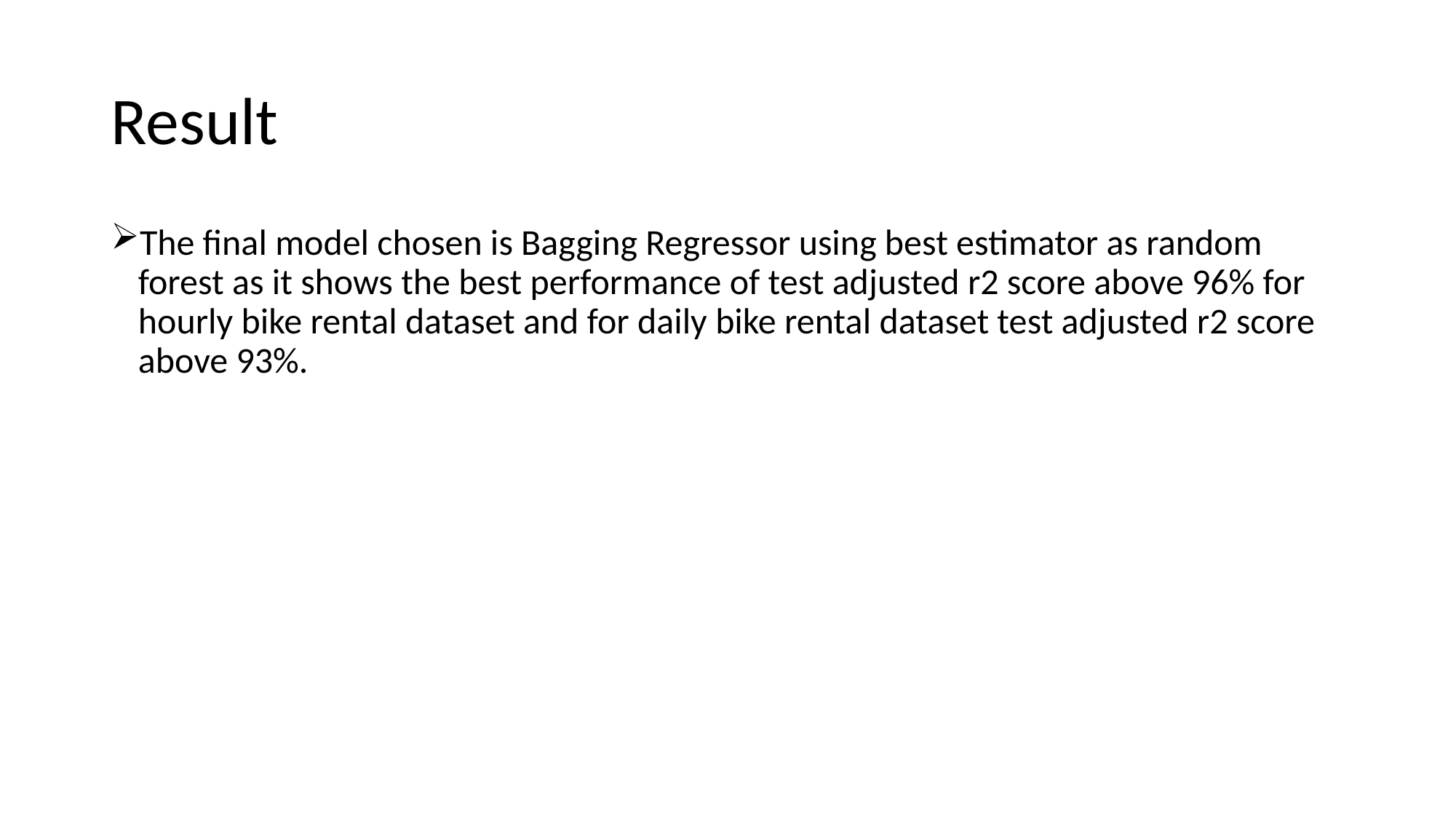

# Result
The final model chosen is Bagging Regressor using best estimator as random forest as it shows the best performance of test adjusted r2 score above 96% for hourly bike rental dataset and for daily bike rental dataset test adjusted r2 score above 93%.